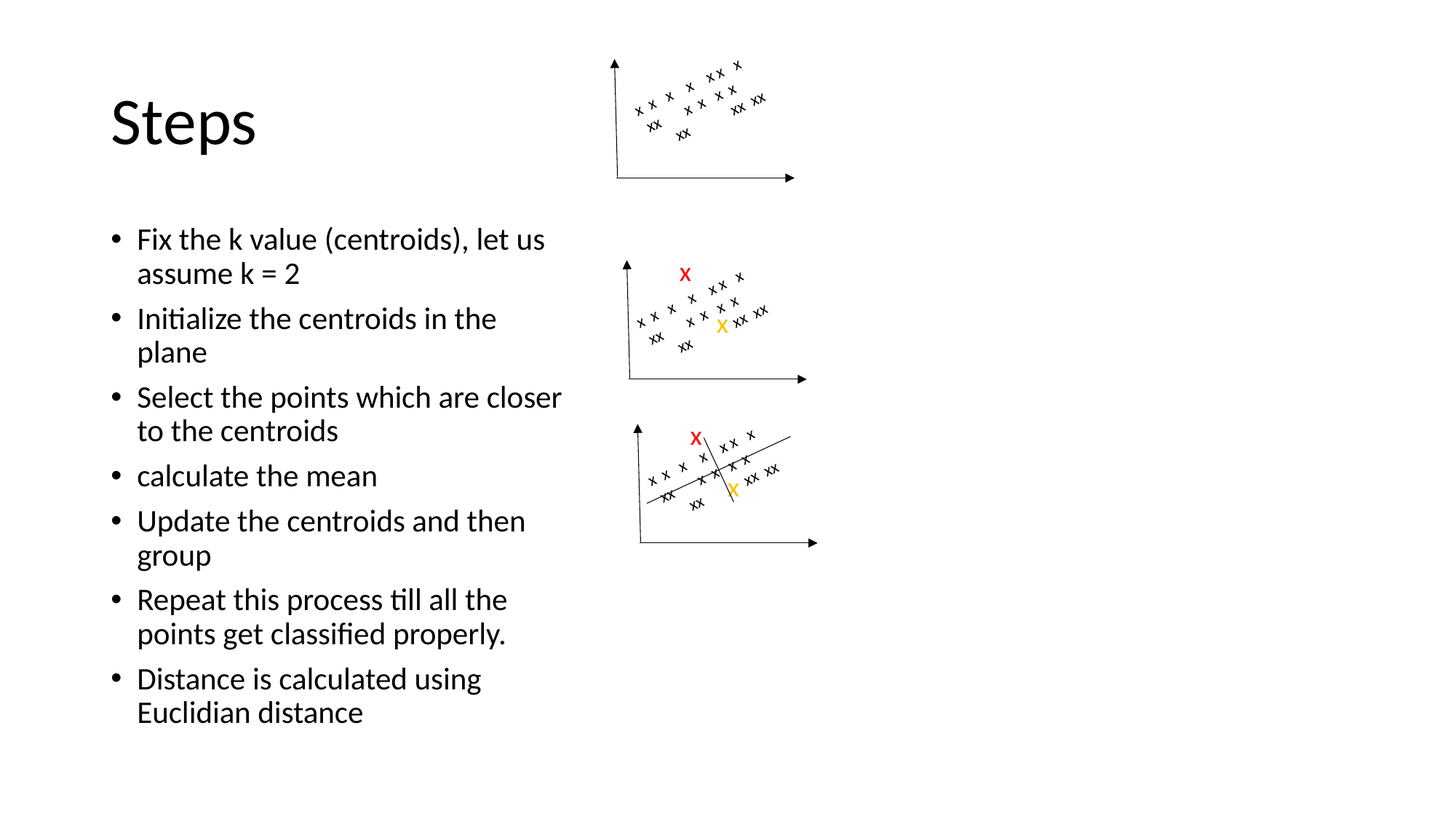

# Steps
x  x   x    x    x x   x
 xx       x  x   x  x
       xx            xx  xx
Fix the k value (centroids), let us assume k = 2
Initialize the centroids in the plane
Select the points which are closer to the centroids
calculate the mean
Update the centroids and then group
Repeat this process till all the points get classified properly.
Distance is calculated using Euclidian distance

x
x
x  x   x    x    x x   x
 xx       x  x   x  x
       xx            xx  xx
x
x
x  x   x    x    x x   x
 xx       x  x   x  x
       xx            xx  xx